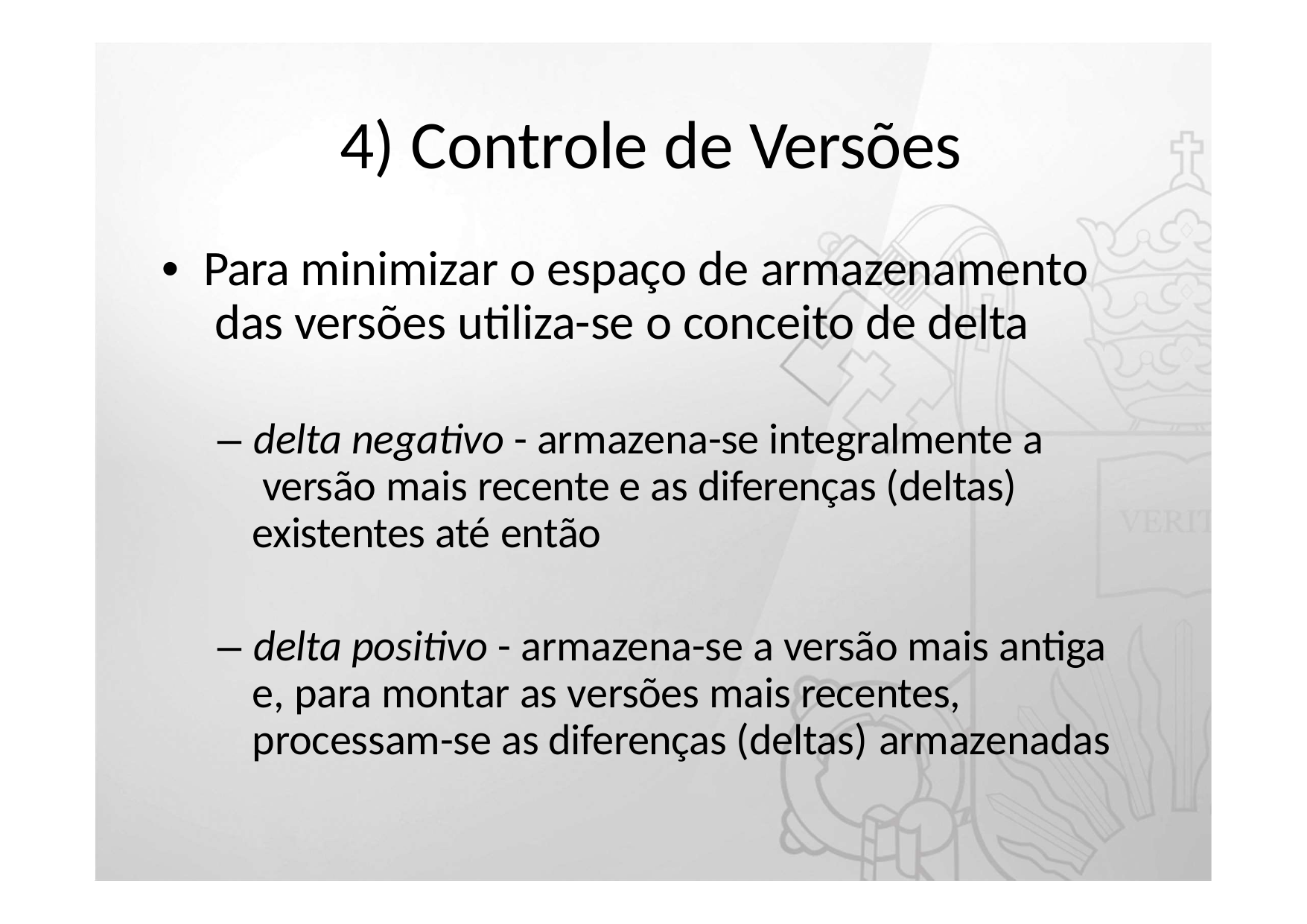

# 4) Controle de Versões
•	Para minimizar o espaço de armazenamento  das versões utiliza-se o conceito de delta

– delta negativo - armazena-se integralmente a  versão mais recente e as diferenças (deltas)  existentes até então

– delta positivo - armazena-se a versão mais antiga  e, para montar as versões mais recentes,  processam-se as diferenças (deltas) armazenadas